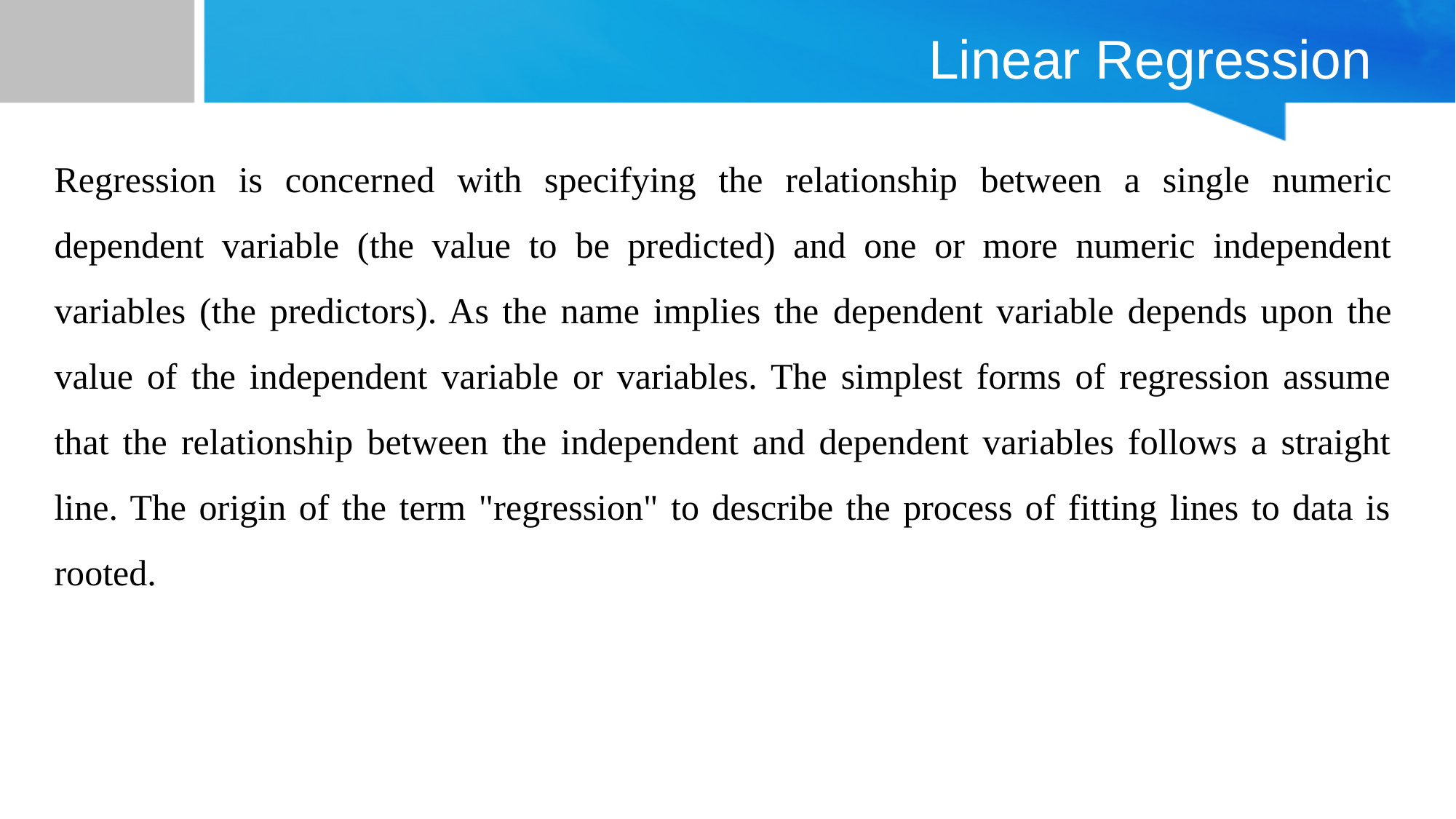

# Linear Regression
Regression is concerned with specifying the relationship between a single numeric dependent variable (the value to be predicted) and one or more numeric independent variables (the predictors). As the name implies the dependent variable depends upon the value of the independent variable or variables. The simplest forms of regression assume that the relationship between the independent and dependent variables follows a straight line. The origin of the term "regression" to describe the process of fitting lines to data is rooted.